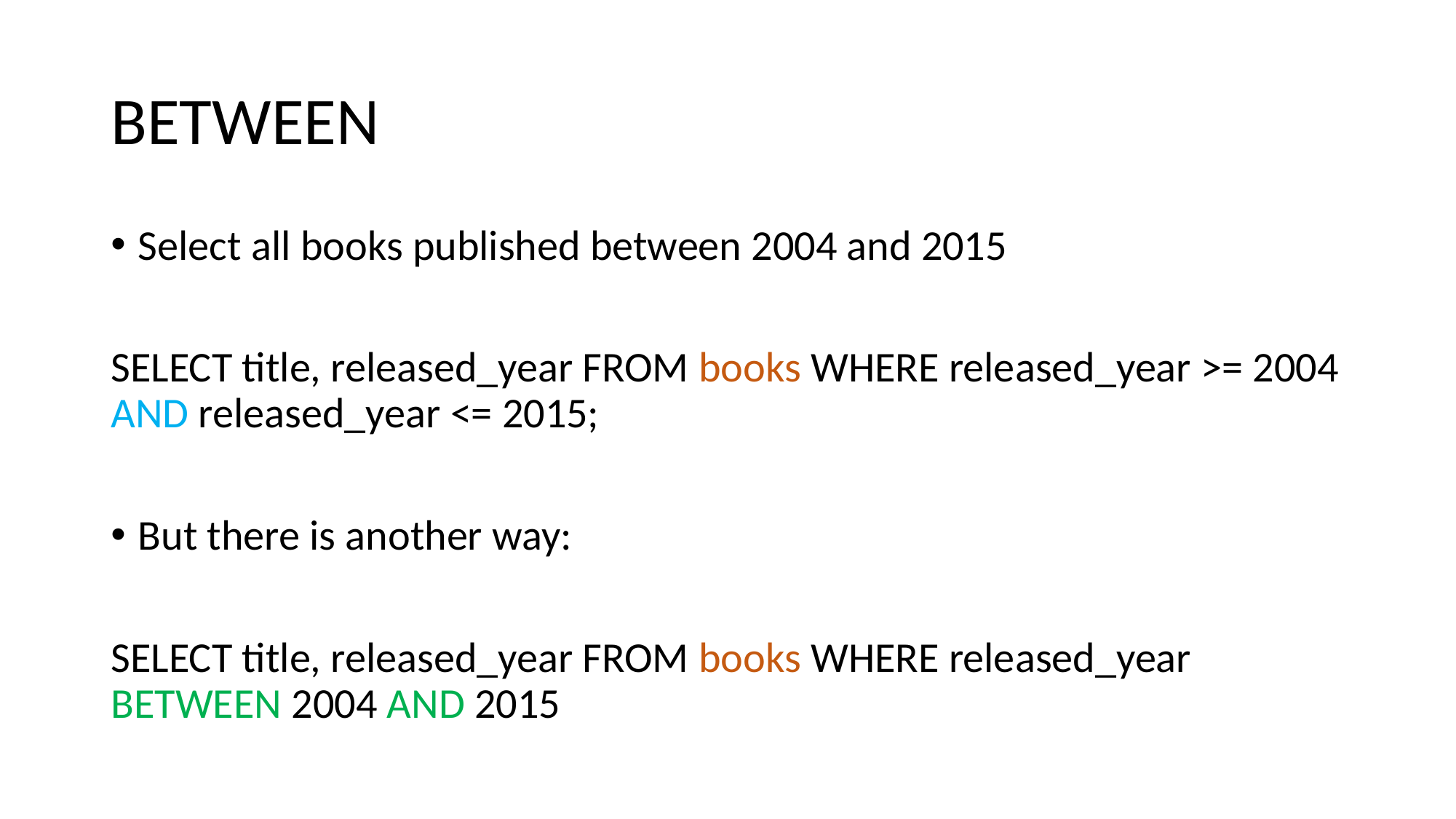

# BETWEEN
Select all books published between 2004 and 2015

SELECT title, released_year FROM books WHERE released_year >= 2004 AND released_year <= 2015;

But there is another way:

SELECT title, released_year FROM books WHERE released_year BETWEEN 2004 AND 2015